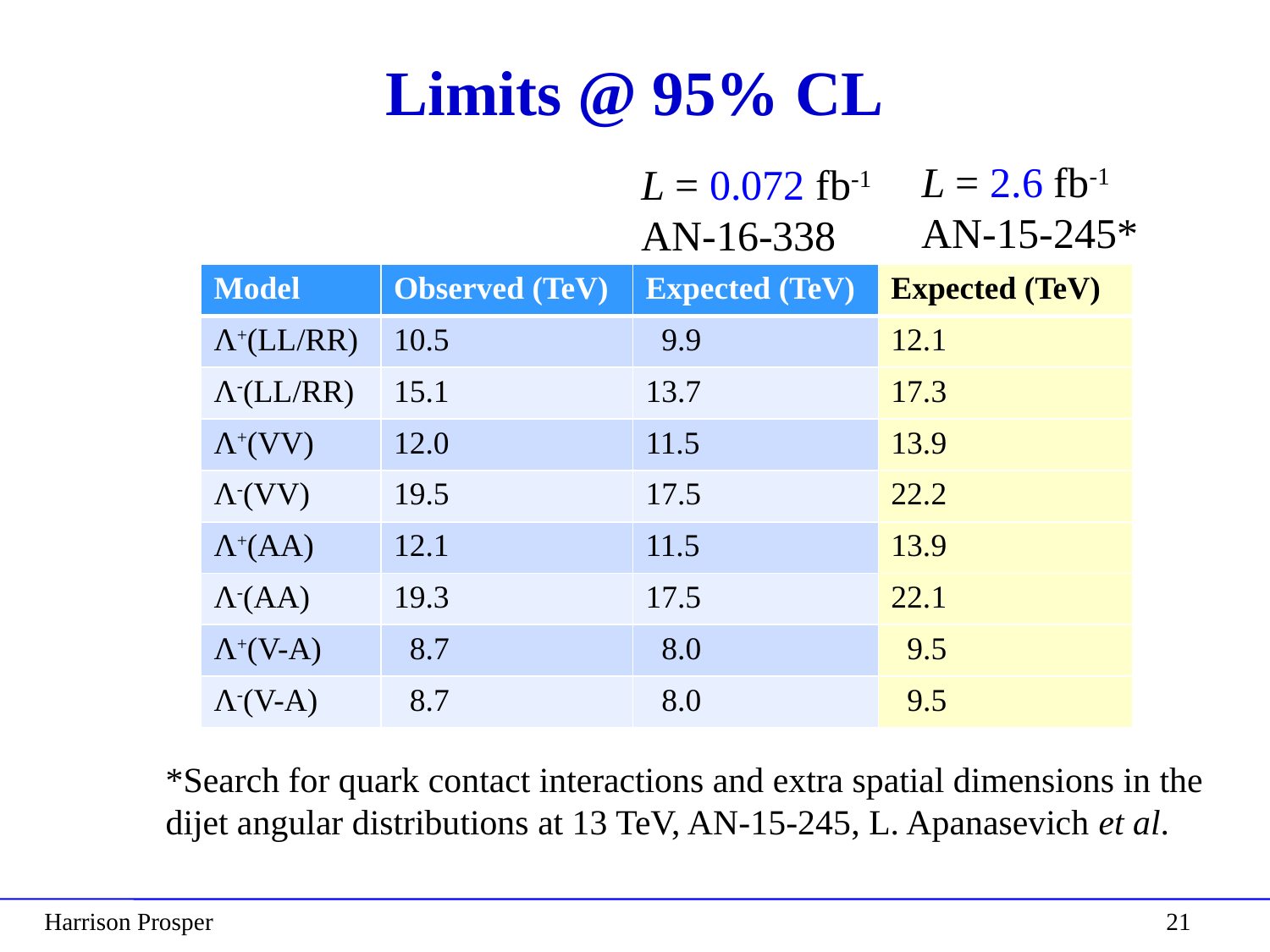

# Limits @ 95% CL
L = 2.6 fb-1
AN-15-245*
L = 0.072 fb-1
AN-16-338
| Model | Observed (TeV) | Expected (TeV) | Expected (TeV) |
| --- | --- | --- | --- |
| Λ+(LL/RR) | 10.5 | 9.9 | 12.1 |
| Λ-(LL/RR) | 15.1 | 13.7 | 17.3 |
| Λ+(VV) | 12.0 | 11.5 | 13.9 |
| Λ-(VV) | 19.5 | 17.5 | 22.2 |
| Λ+(AA) | 12.1 | 11.5 | 13.9 |
| Λ-(AA) | 19.3 | 17.5 | 22.1 |
| Λ+(V-A) | 8.7 | 8.0 | 9.5 |
| Λ-(V-A) | 8.7 | 8.0 | 9.5 |
*Search for quark contact interactions and extra spatial dimensions in the
dijet angular distributions at 13 TeV, AN-15-245, L. Apanasevich et al.

Harrison Prosper
21